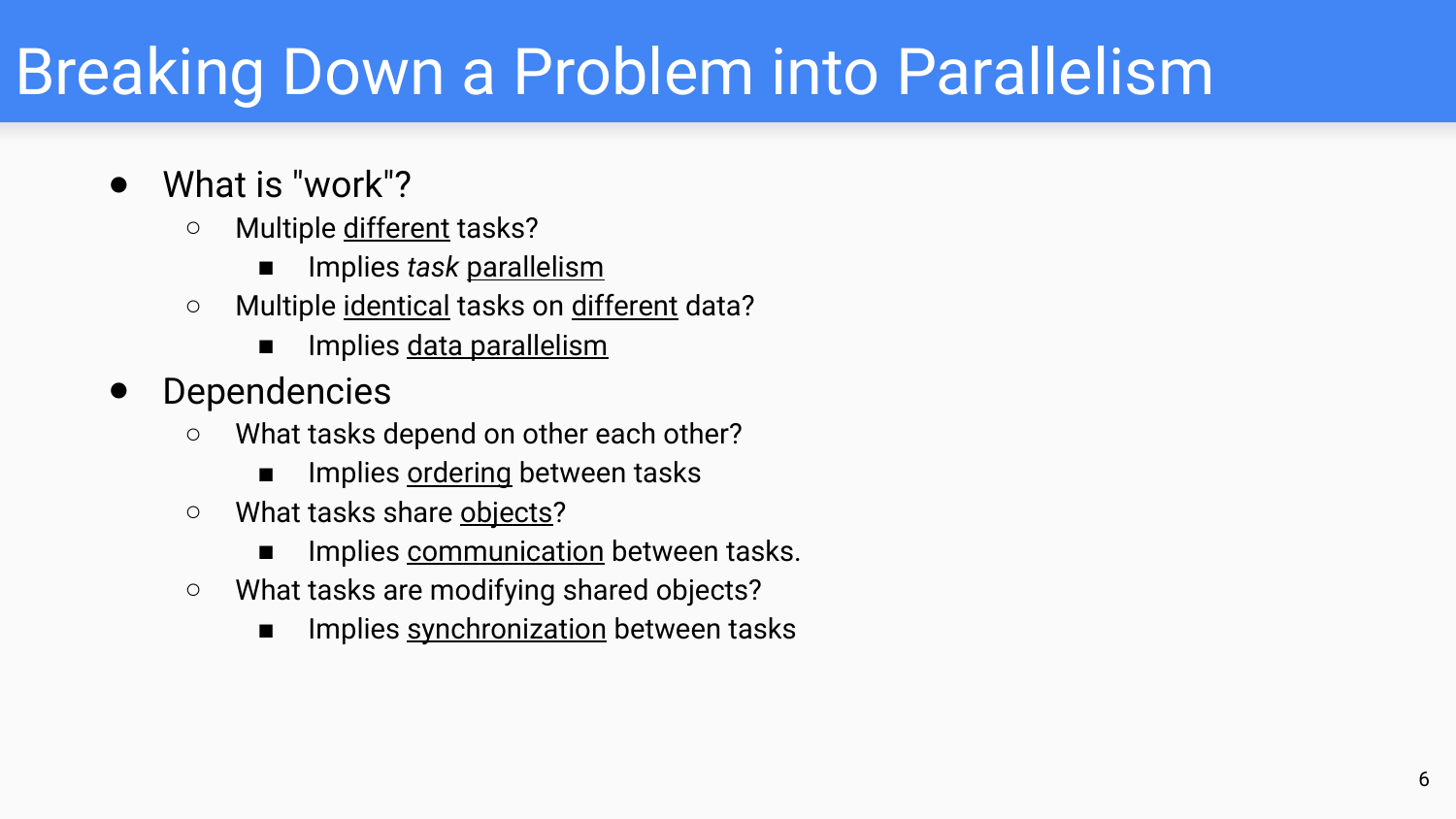

# Breaking Down a Problem into Parallelism
What is "work"?
Multiple different tasks?
Implies task parallelism
Multiple identical tasks on different data?
Implies data parallelism
Dependencies
What tasks depend on other each other?
Implies ordering between tasks
What tasks share objects?
Implies communication between tasks.
What tasks are modifying shared objects?
Implies synchronization between tasks

6